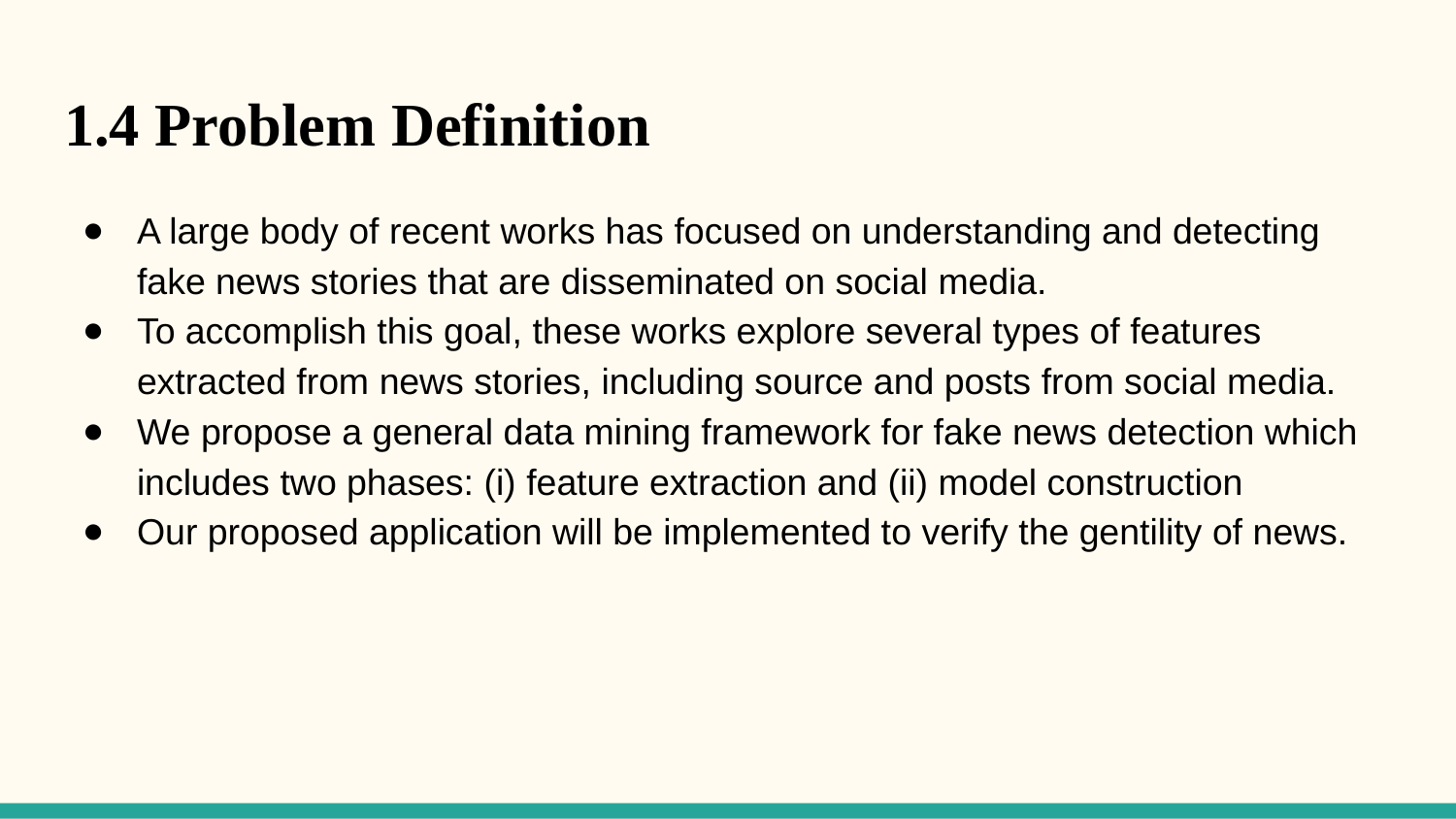

# 1.4 Problem Definition
A large body of recent works has focused on understanding and detecting fake news stories that are disseminated on social media.
To accomplish this goal, these works explore several types of features extracted from news stories, including source and posts from social media.
We propose a general data mining framework for fake news detection which includes two phases: (i) feature extraction and (ii) model construction
Our proposed application will be implemented to verify the gentility of news.